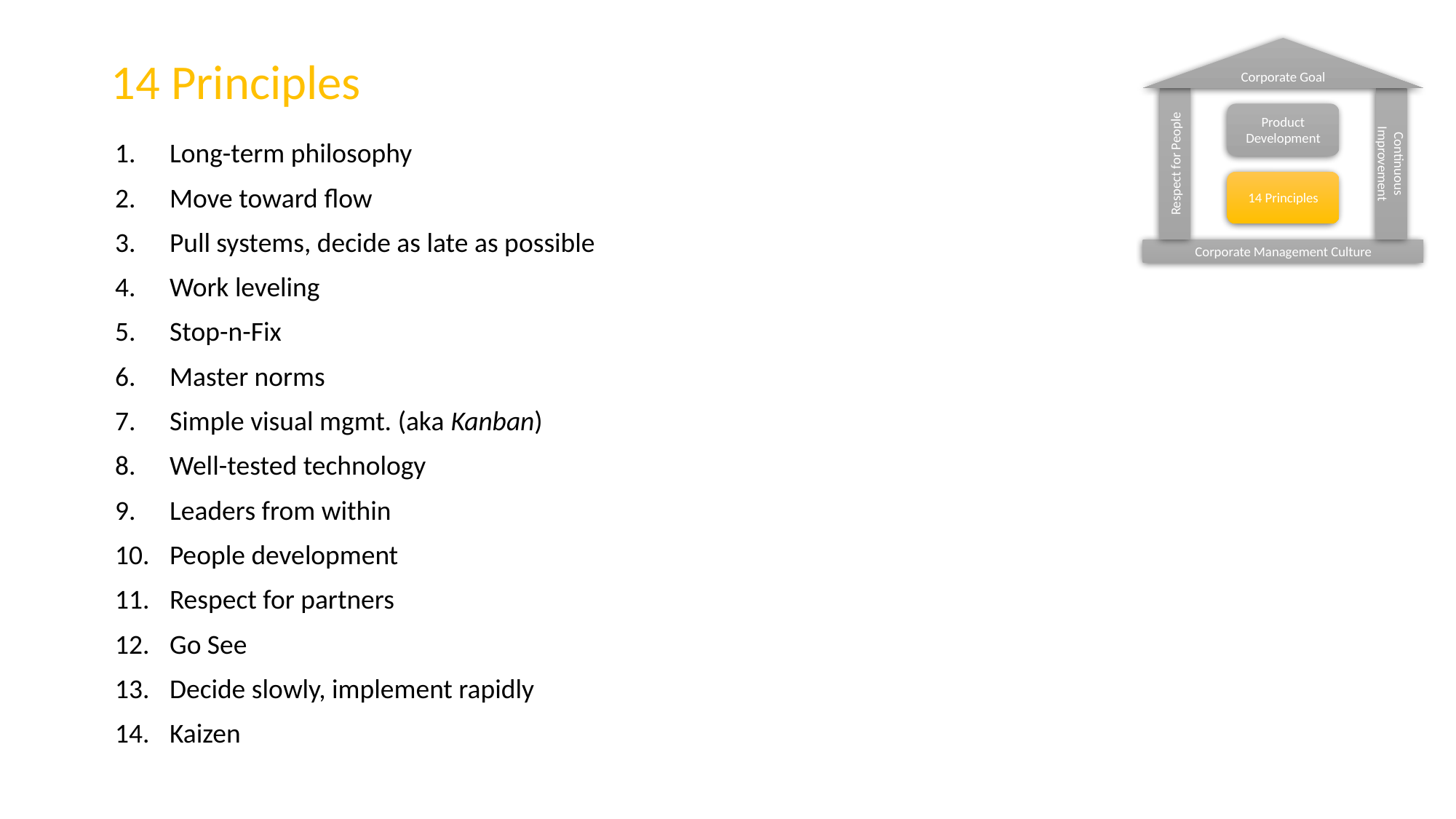

Corporate Goal
Respect for People
Continuous Improvement
Product Development
14 Principles
Corporate Management Culture
# 14 Principles
Long-term philosophy
Move toward flow
Pull systems, decide as late as possible
Work leveling
Stop-n-Fix
Master norms
Simple visual mgmt. (aka Kanban)
Well-tested technology
Leaders from within
People development
Respect for partners
Go See
Decide slowly, implement rapidly
Kaizen